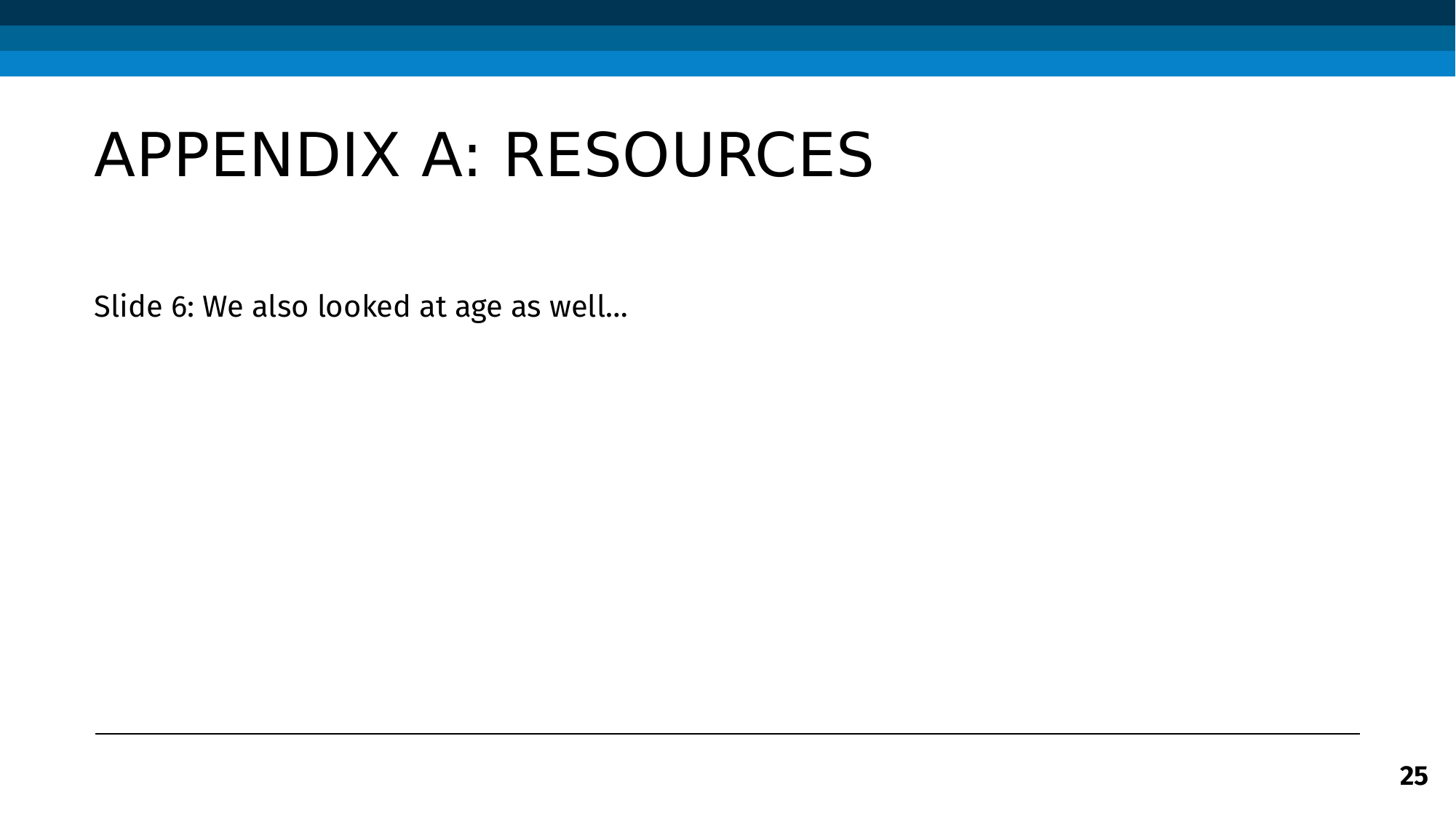

# APPENDIX A: RESOURCES
Slide 6: We also looked at age as well…
25